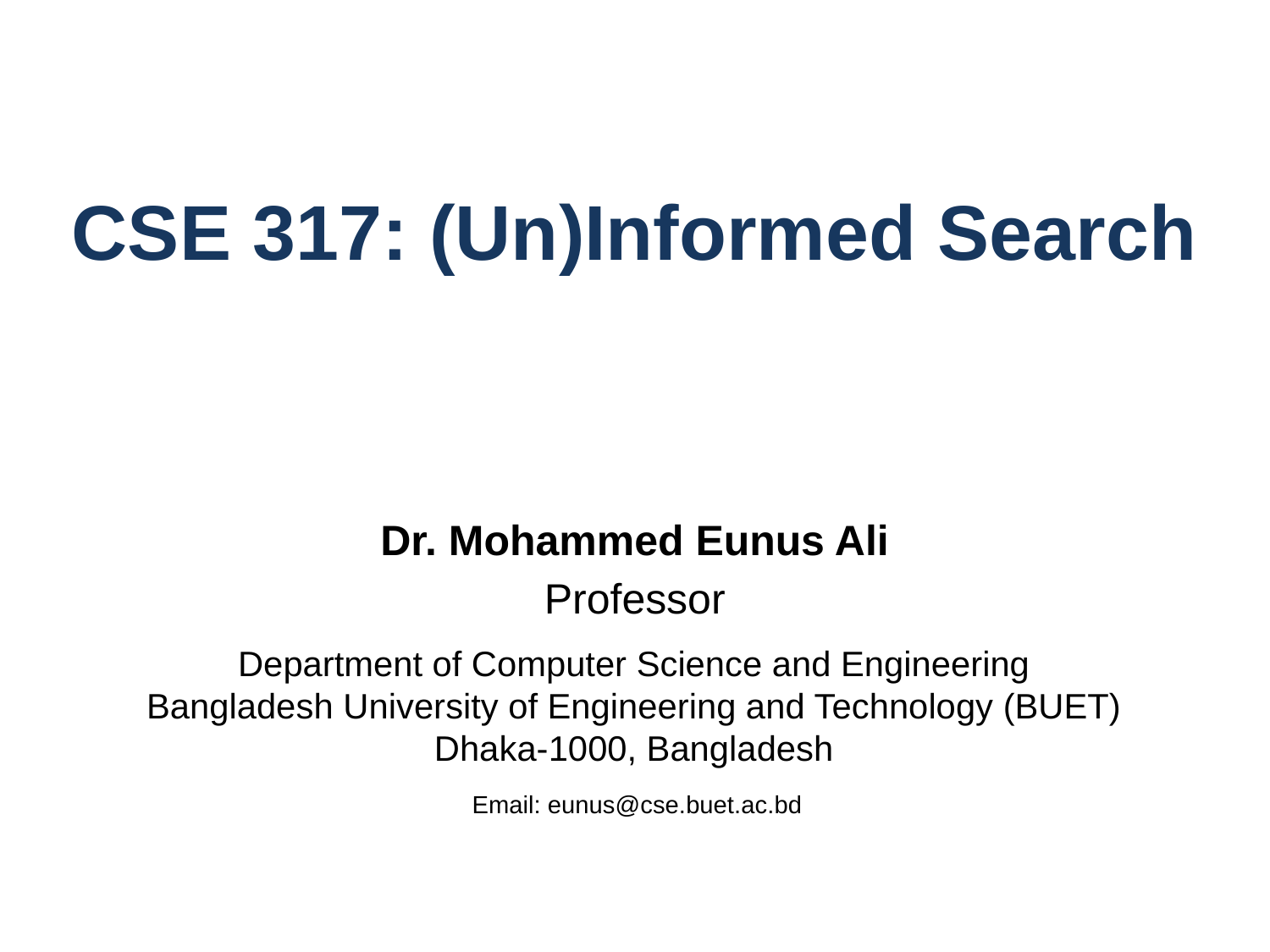

# CSE 317: (Un)Informed Search

Dr. Mohammed Eunus Ali
Professor

Department of Computer Science and Engineering
Bangladesh University of Engineering and Technology (BUET)
Dhaka-1000, Bangladesh
Email: eunus@cse.buet.ac.bd